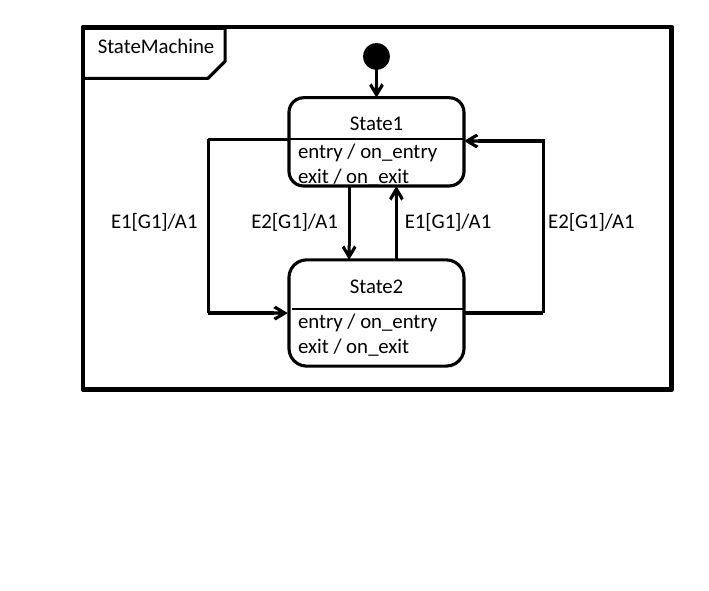

StateMachine

State1
entry / on_entry
exit / on_exit
E1[G1]/A1
E2[G1]/A1
E1[G1]/A1
E2[G1]/A1
State2
entry / on_entry
exit / on_exit